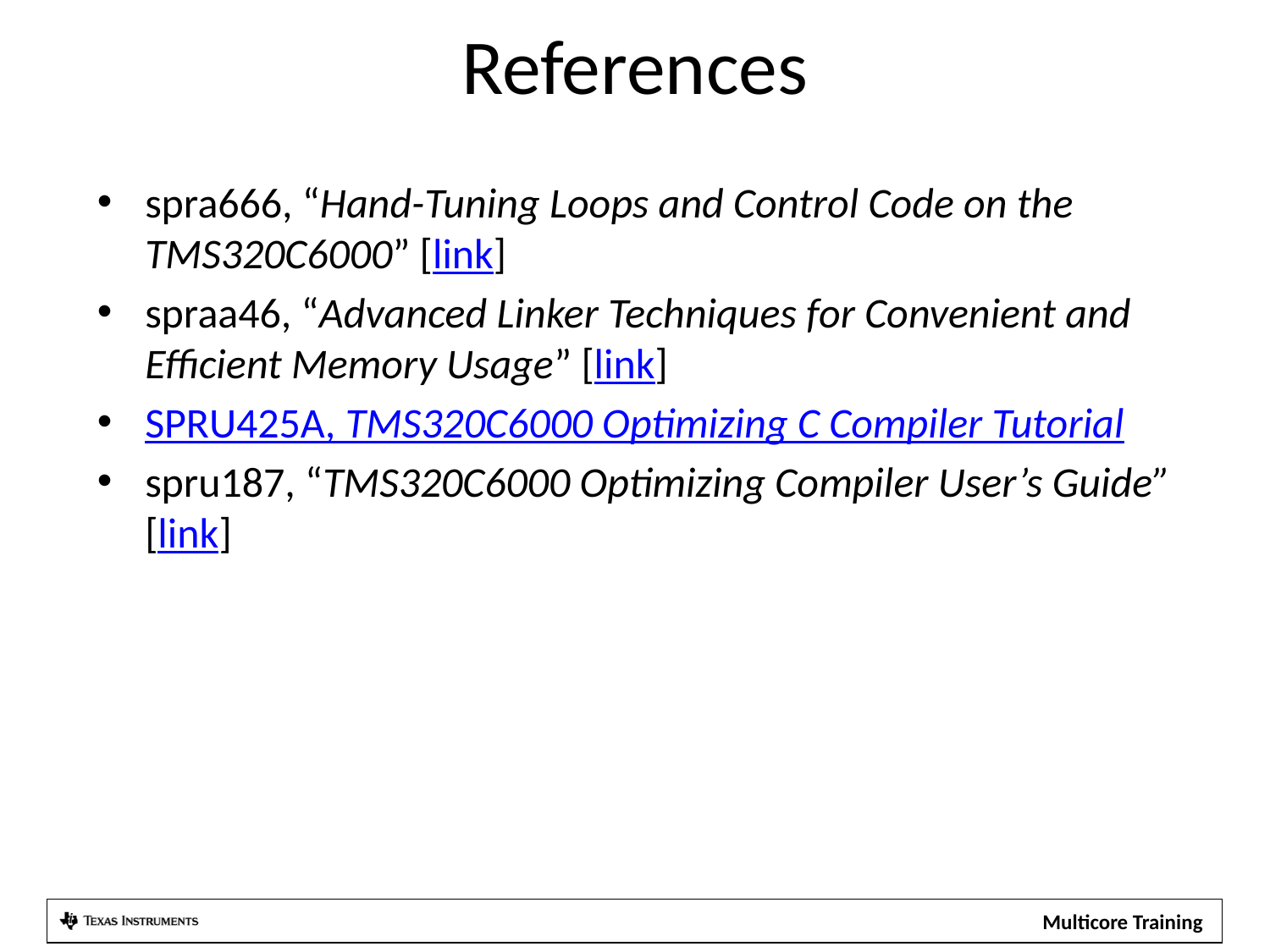

# References
spra666, “Hand-Tuning Loops and Control Code on the TMS320C6000” [link]
spraa46, “Advanced Linker Techniques for Convenient and Efficient Memory Usage” [link]
SPRU425A, TMS320C6000 Optimizing C Compiler Tutorial
spru187, “TMS320C6000 Optimizing Compiler User’s Guide” [link]